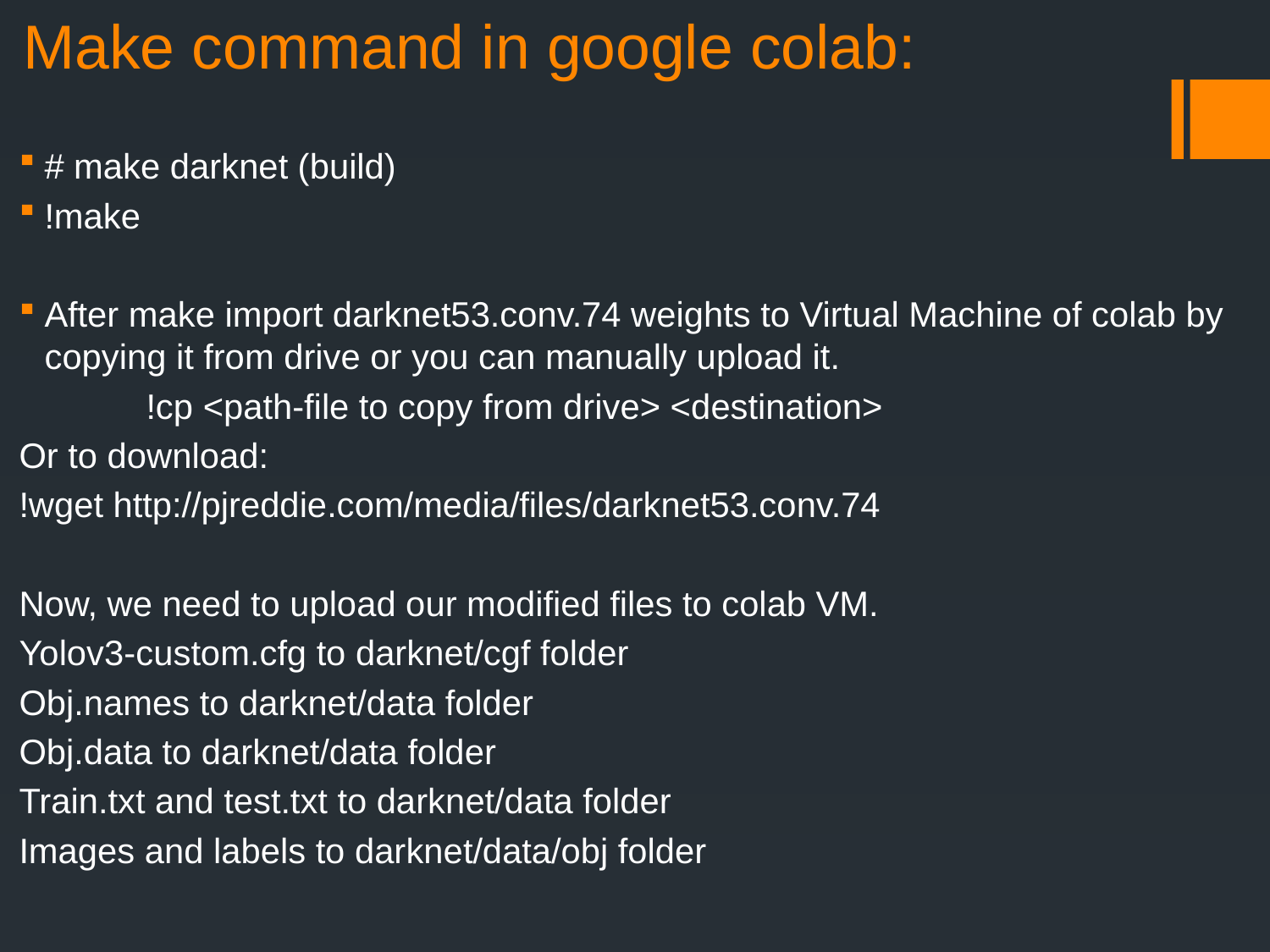

# Make command in google colab:
# make darknet (build)
!make

After make import darknet53.conv.74 weights to Virtual Machine of colab by copying it from drive or you can manually upload it.
	!cp <path-file to copy from drive> <destination>
Or to download:
!wget http://pjreddie.com/media/files/darknet53.conv.74

Now, we need to upload our modified files to colab VM.
Yolov3-custom.cfg to darknet/cgf folder
Obj.names to darknet/data folder
Obj.data to darknet/data folder
Train.txt and test.txt to darknet/data folder
Images and labels to darknet/data/obj folder